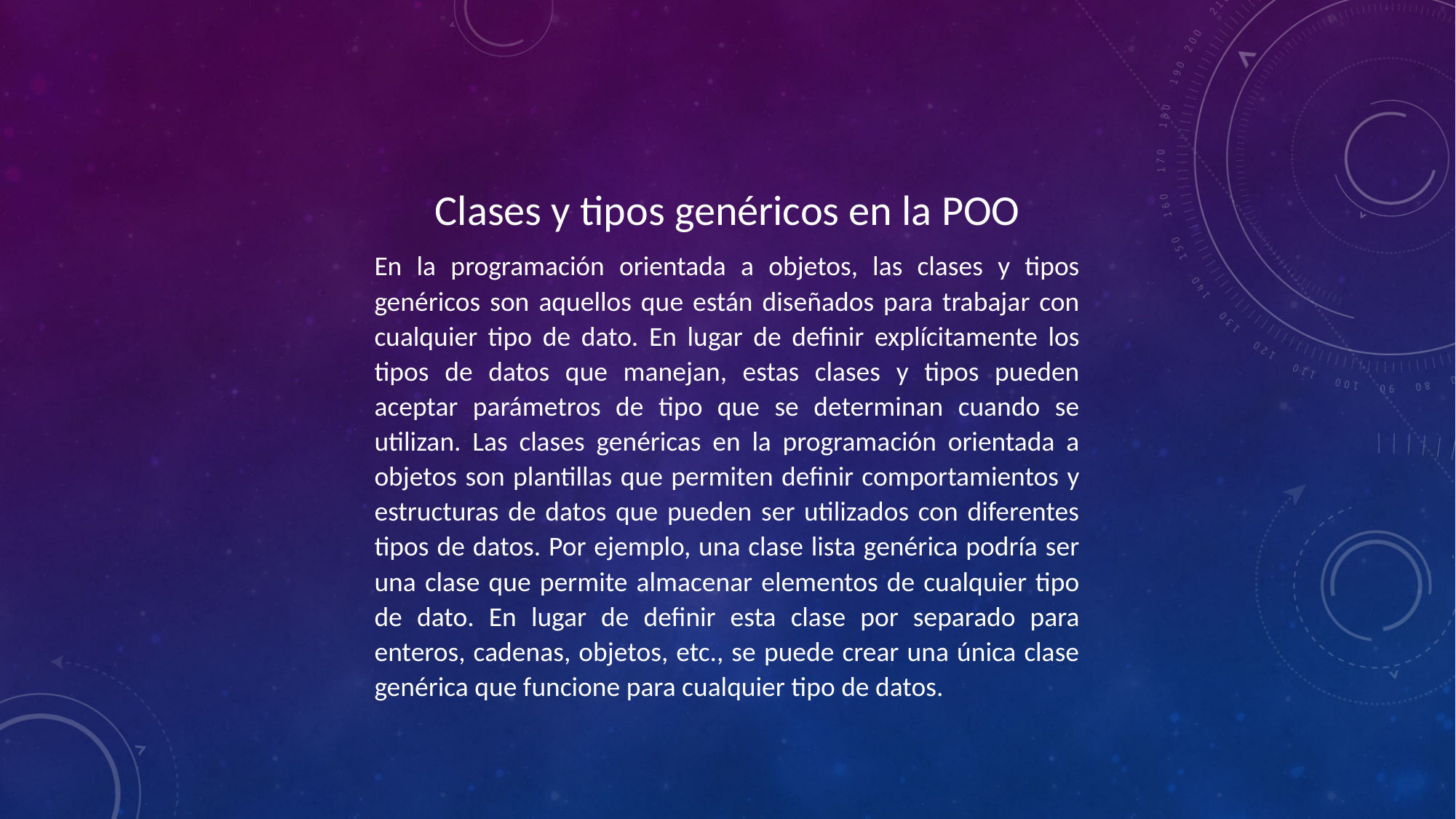

Clases y tipos genéricos en la POO
En la programación orientada a objetos, las clases y tipos genéricos son aquellos que están diseñados para trabajar con cualquier tipo de dato. En lugar de definir explícitamente los tipos de datos que manejan, estas clases y tipos pueden aceptar parámetros de tipo que se determinan cuando se utilizan. Las clases genéricas en la programación orientada a objetos son plantillas que permiten definir comportamientos y estructuras de datos que pueden ser utilizados con diferentes tipos de datos. Por ejemplo, una clase lista genérica podría ser una clase que permite almacenar elementos de cualquier tipo de dato. En lugar de definir esta clase por separado para enteros, cadenas, objetos, etc., se puede crear una única clase genérica que funcione para cualquier tipo de datos.